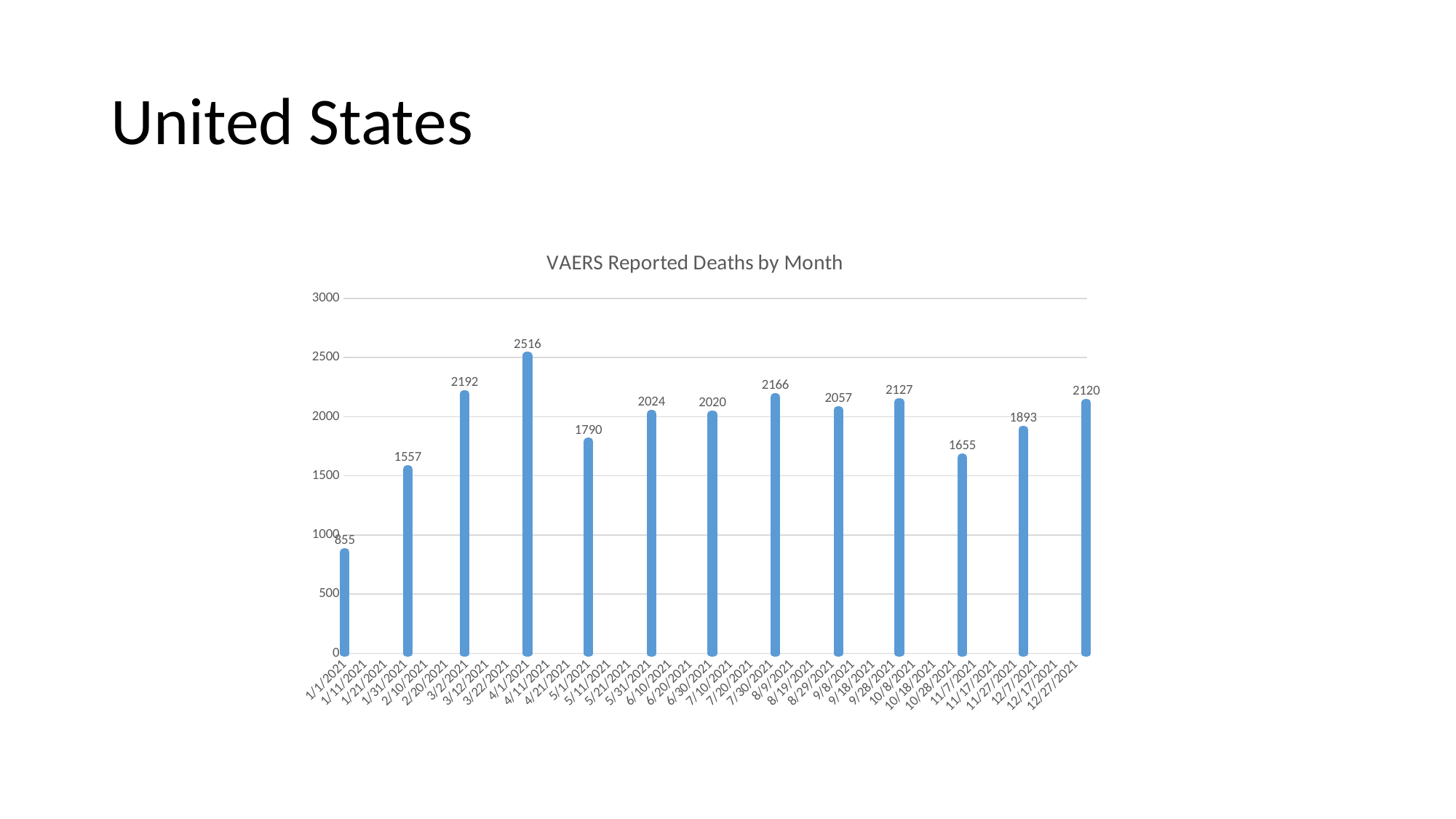

# United States

### Chart: VAERS Reported Deaths by Month

| Category |  |
|---|---|
| 44197 | 855.0 |
| 44228 | None |
| 44228 | 1557.0 |
| 44256 | None |
| 44256 | 2192.0 |
| 44287 | None |
| 44287 | None |
| 44287 | 2516.0 |
| 44317 | None |
| 44317 | None |
| 44317 | 1790.0 |
| 44348 | None |
| 44348 | None |
| 44348 | 2024.0 |
| 44378 | None |
| 44378 | None |
| 44378 | 2020.0 |
| 44409 | None |
| 44409 | None |
| 44409 | 2166.0 |
| 44440 | None |
| 44440 | None |
| 44440 | 2057.0 |
| 44470 | None |
| 44470 | None |
| 44470 | 2127.0 |
| 44501 | None |
| 44501 | None |
| 44501 | 1655.0 |
| 44531 | None |
| 44531 | None |
| 44531 | 1893.0 |
| 44562 | None |
| 44562 | None |
| 44562 | 2120.0 |